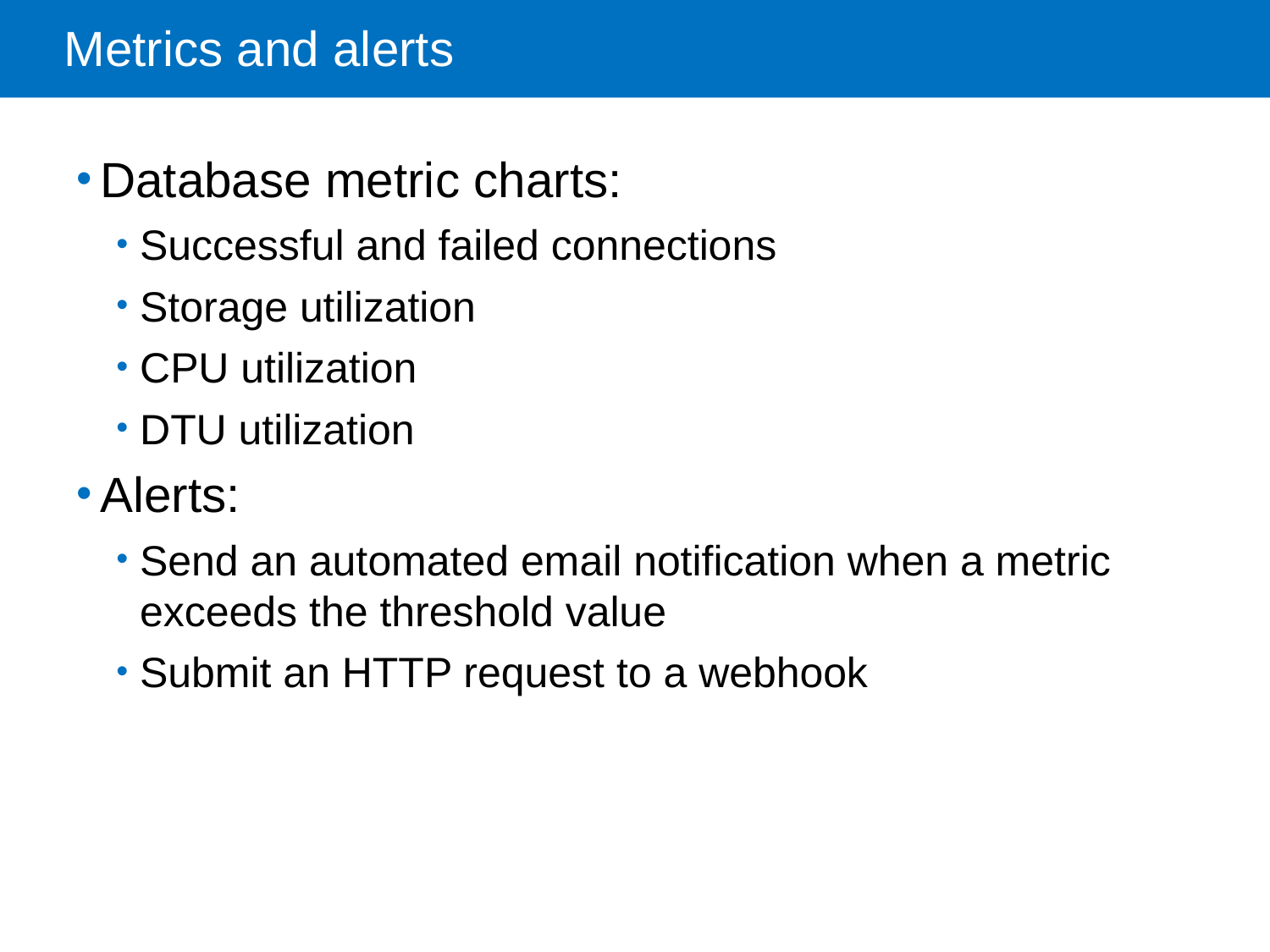

# Metrics and alerts
Database metric charts:
Successful and failed connections
Storage utilization
CPU utilization
DTU utilization
Alerts:
Send an automated email notification when a metric exceeds the threshold value
Submit an HTTP request to a webhook